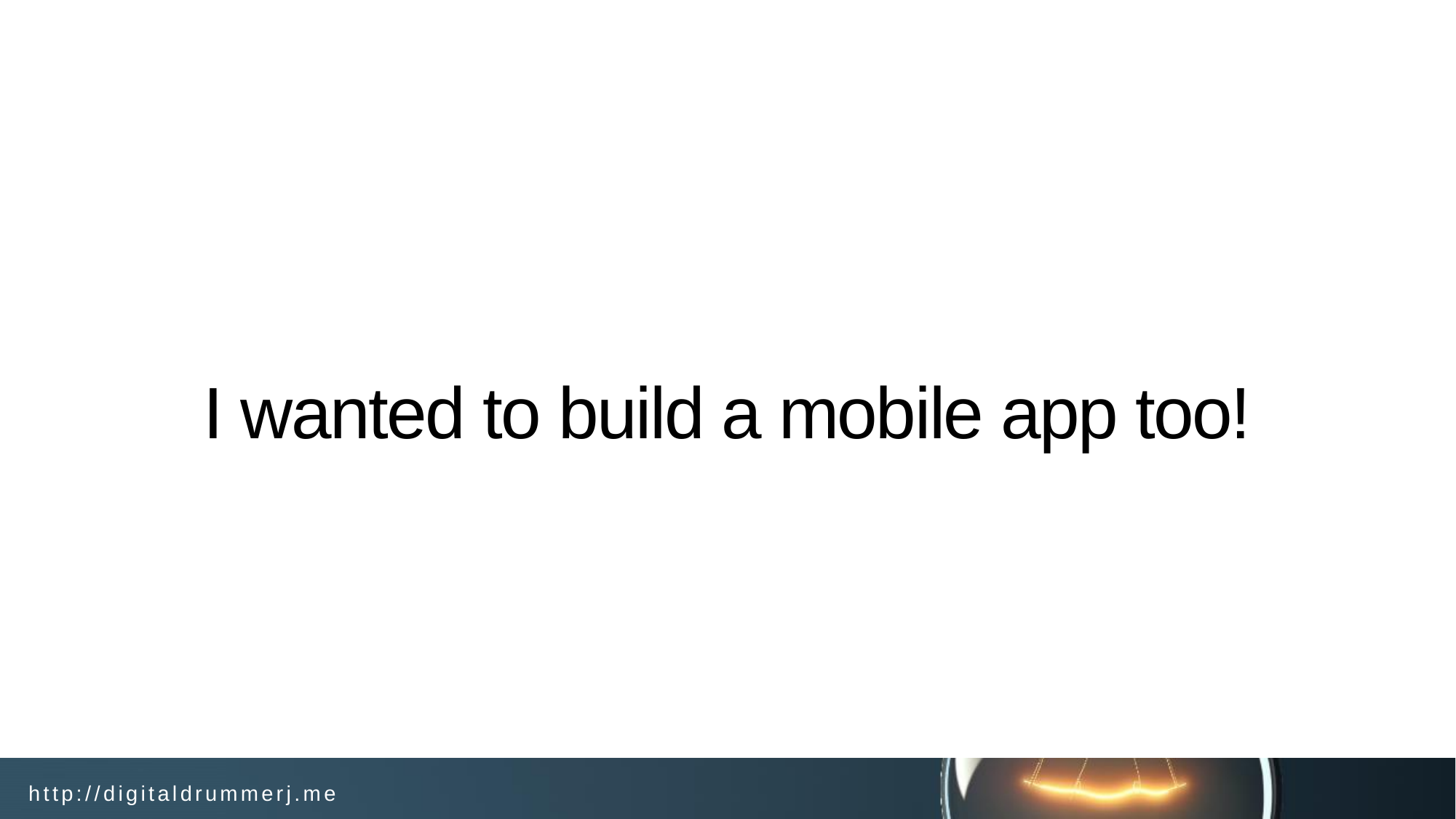

# I wanted to build a mobile app too!